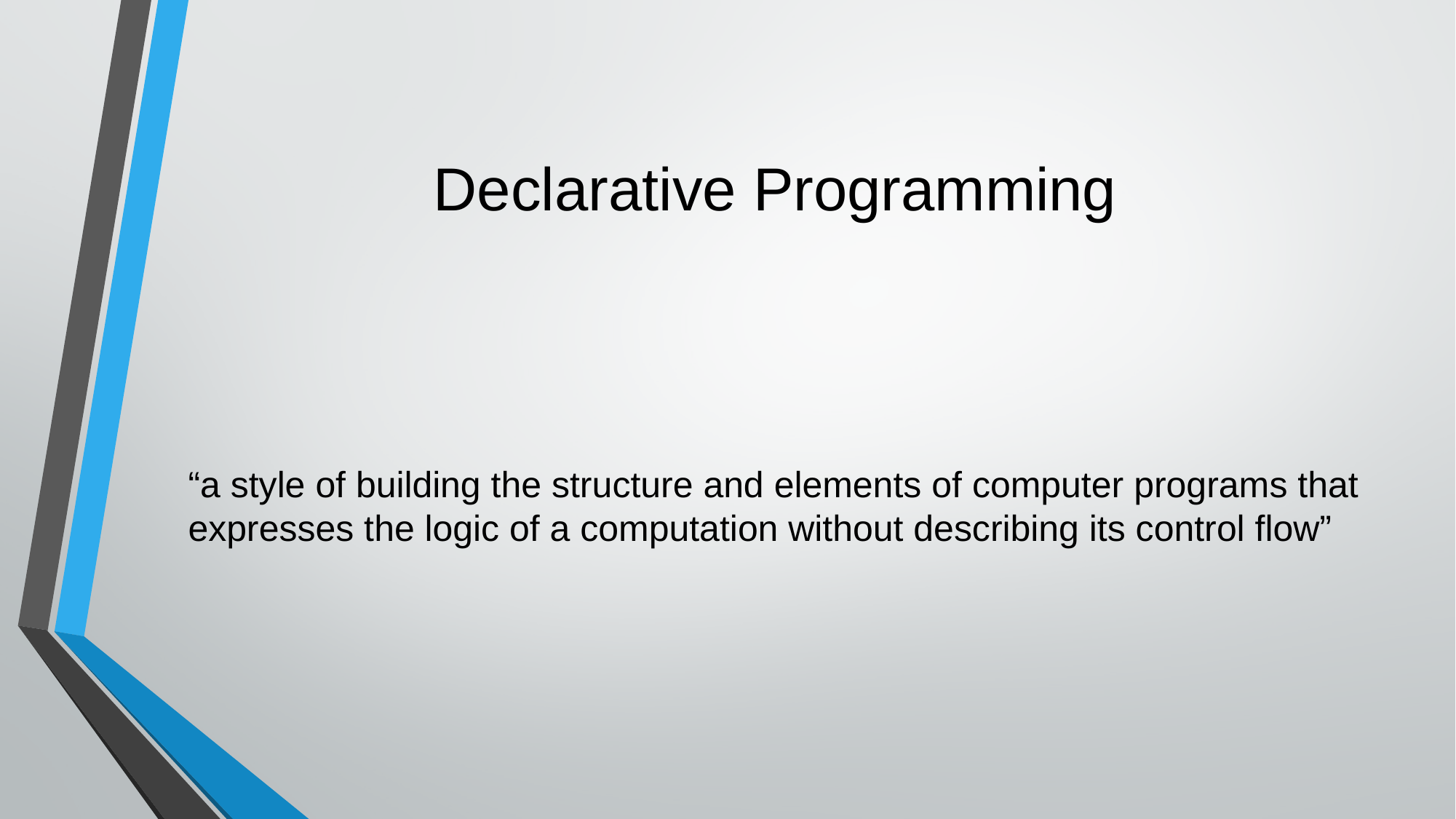

# Declarative Programming
“a style of building the structure and elements of computer programs that expresses the logic of a computation without describing its control flow”